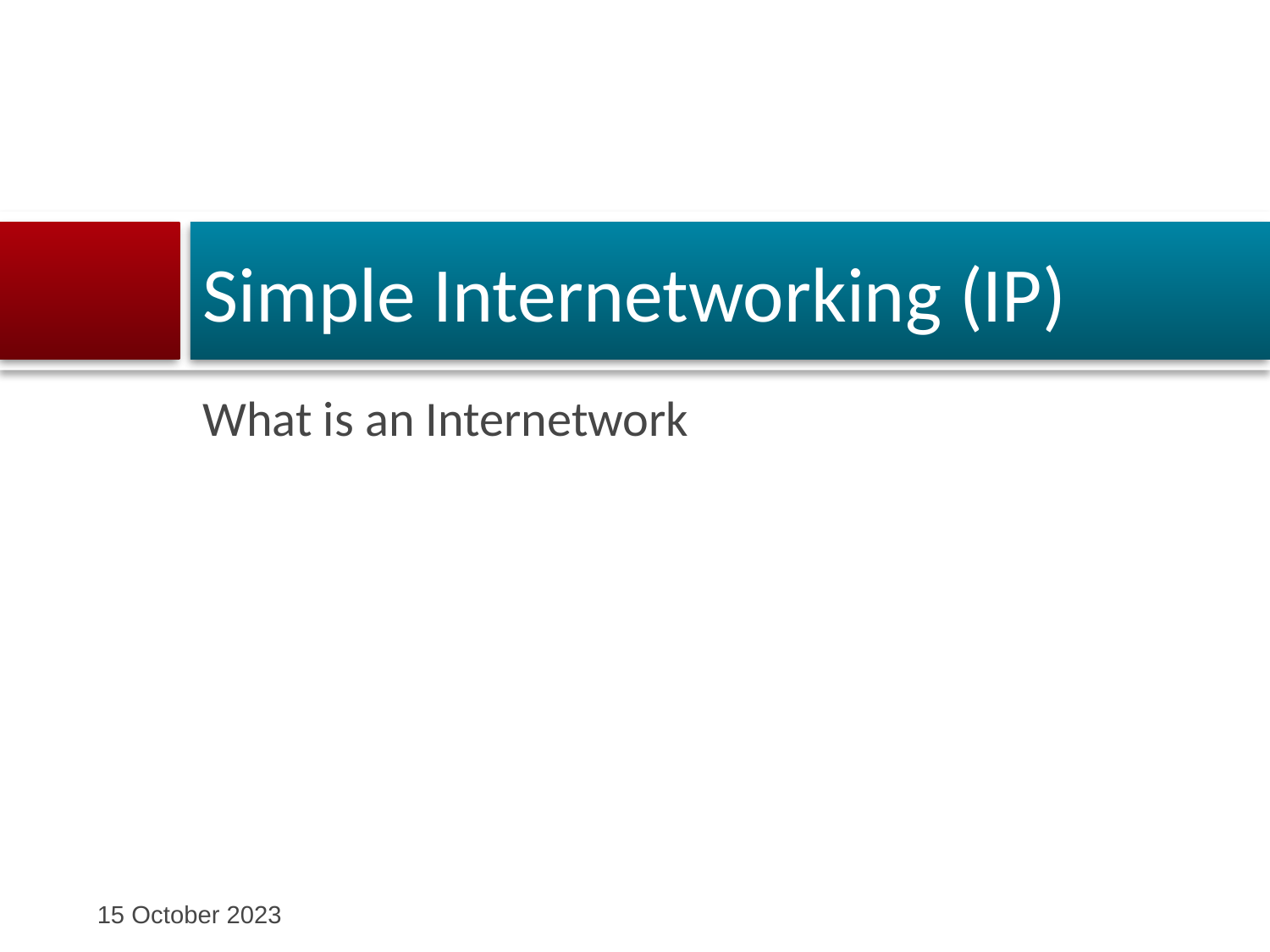

# Simple Internetworking (IP)
What is an Internetwork
15 October 2023